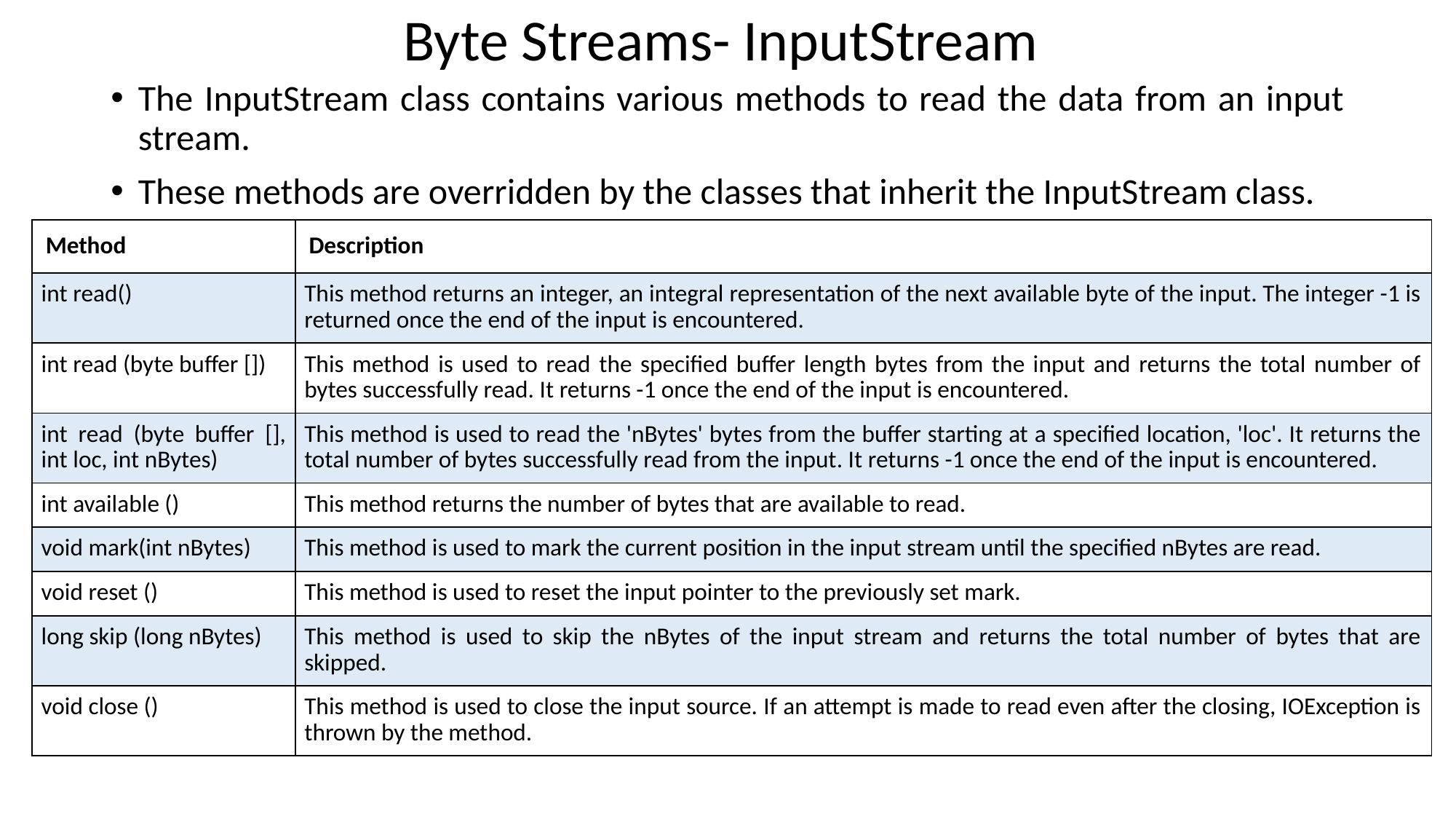

# Byte Streams- InputStream
The InputStream class contains various methods to read the data from an input stream.
These methods are overridden by the classes that inherit the InputStream class.
| Method | Description |
| --- | --- |
| int read() | This method returns an integer, an integral representation of the next available byte of the input. The integer -1 is returned once the end of the input is encountered. |
| int read (byte buffer []) | This method is used to read the specified buffer length bytes from the input and returns the total number of bytes successfully read. It returns -1 once the end of the input is encountered. |
| int read (byte buffer [], int loc, int nBytes) | This method is used to read the 'nBytes' bytes from the buffer starting at a specified location, 'loc'. It returns the total number of bytes successfully read from the input. It returns -1 once the end of the input is encountered. |
| int available () | This method returns the number of bytes that are available to read. |
| void mark(int nBytes) | This method is used to mark the current position in the input stream until the specified nBytes are read. |
| void reset () | This method is used to reset the input pointer to the previously set mark. |
| long skip (long nBytes) | This method is used to skip the nBytes of the input stream and returns the total number of bytes that are skipped. |
| void close () | This method is used to close the input source. If an attempt is made to read even after the closing, IOException is thrown by the method. |